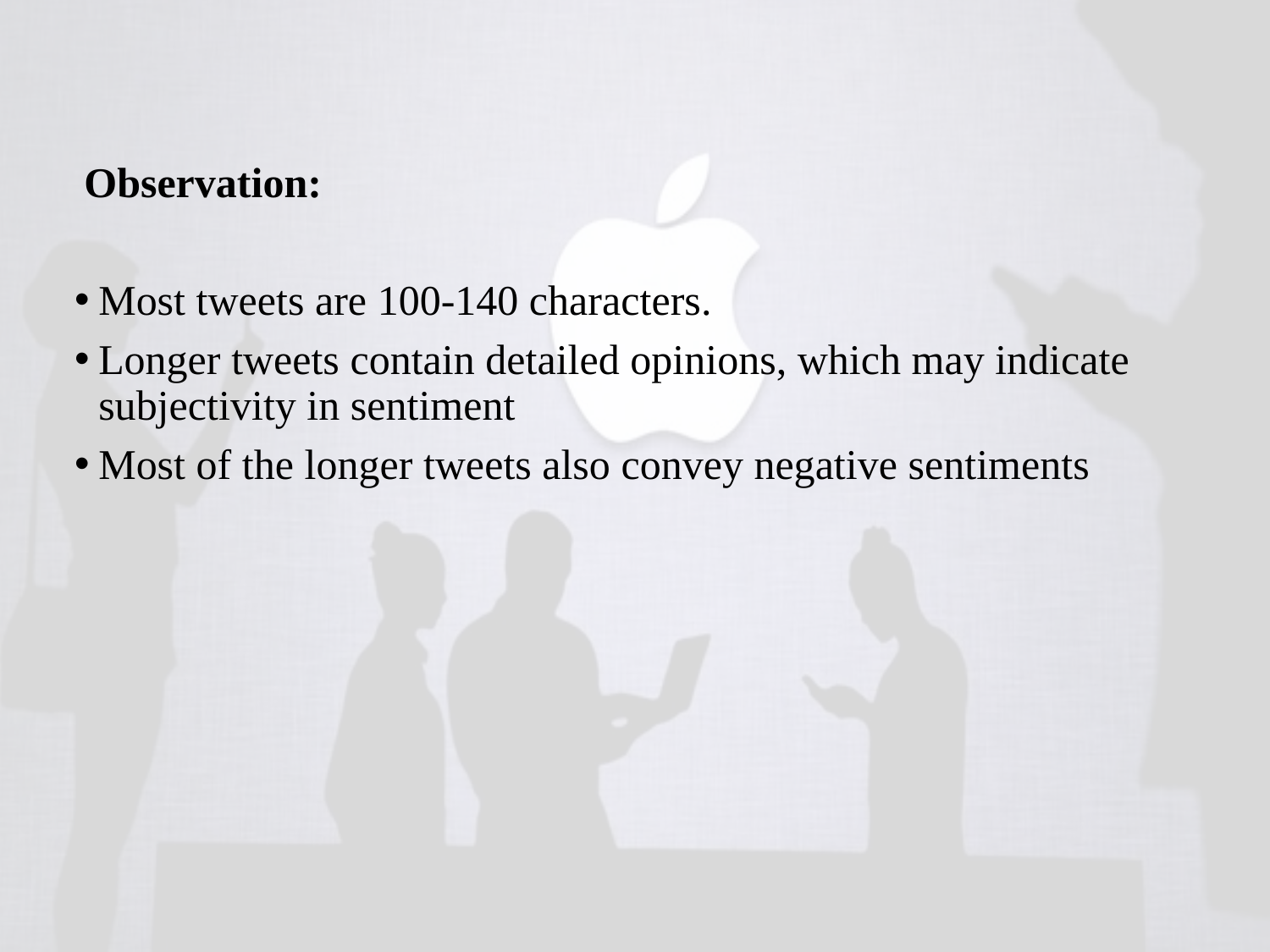

Observation:

Most tweets are 100-140 characters.
Longer tweets contain detailed opinions, which may indicate subjectivity in sentiment
Most of the longer tweets also convey negative sentiments